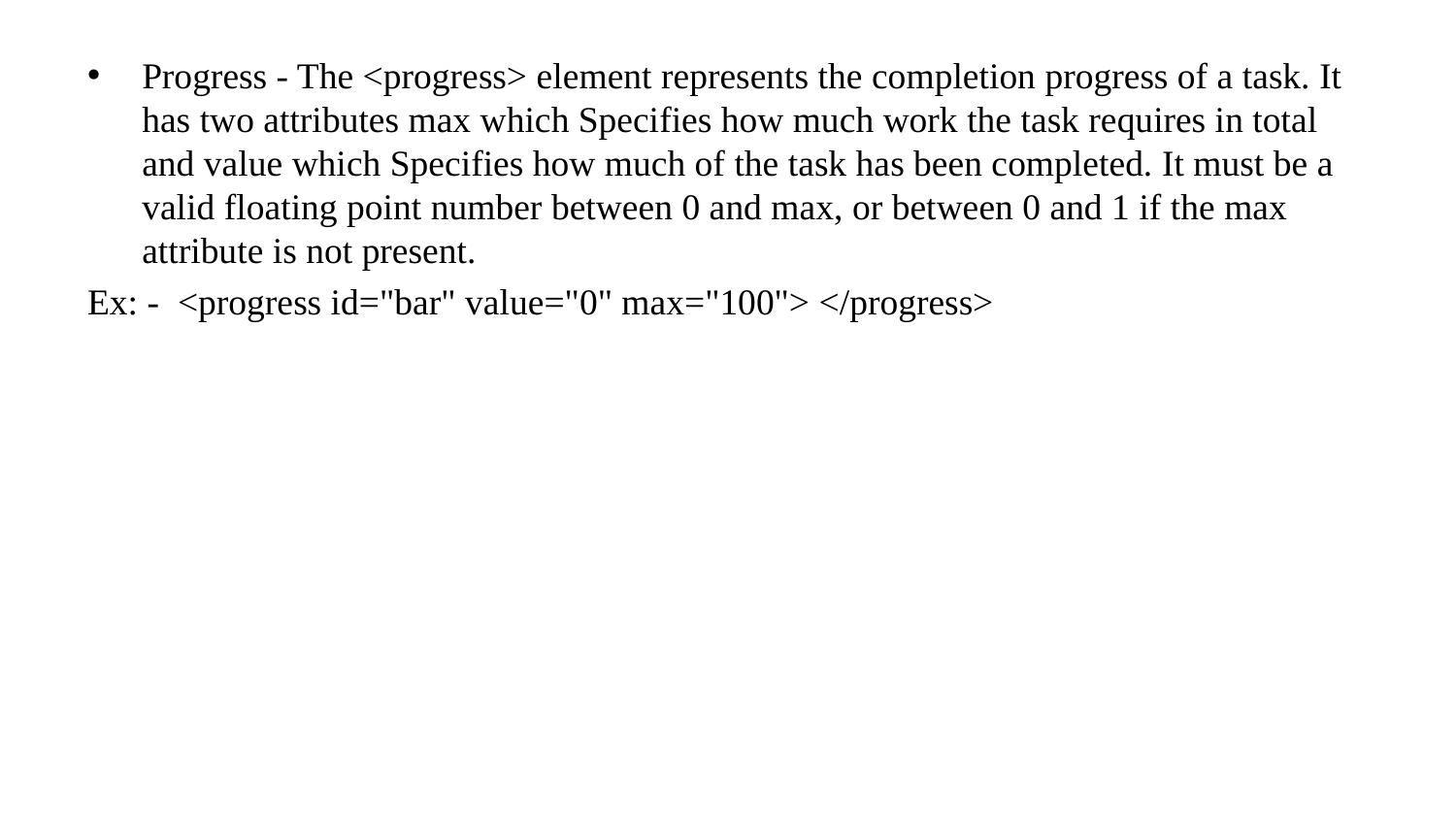

Progress - The <progress> element represents the completion progress of a task. It has two attributes max which Specifies how much work the task requires in total and value which Specifies how much of the task has been completed. It must be a valid floating point number between 0 and max, or between 0 and 1 if the max attribute is not present.
Ex: -  <progress id="bar" value="0" max="100"> </progress>